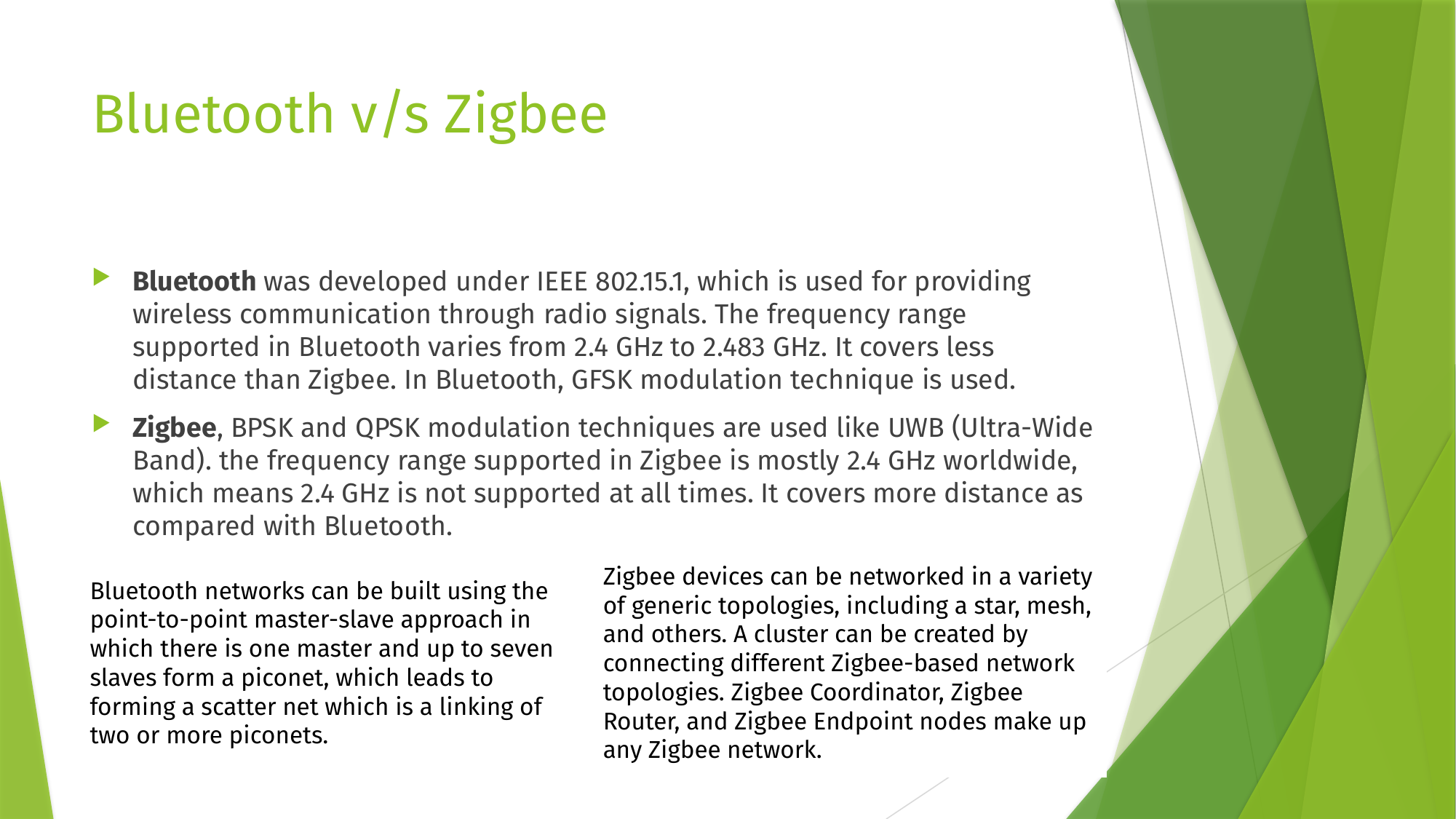

# Bluetooth v/s Zigbee
Bluetooth was developed under IEEE 802.15.1, which is used for providing wireless communication through radio signals. The frequency range supported in Bluetooth varies from 2.4 GHz to 2.483 GHz. It covers less distance than Zigbee. In Bluetooth, GFSK modulation technique is used.
Zigbee, BPSK and QPSK modulation techniques are used like UWB (Ultra-Wide Band). the frequency range supported in Zigbee is mostly 2.4 GHz worldwide, which means 2.4 GHz is not supported at all times. It covers more distance as compared with Bluetooth.

| Bluetooth networks can be built using the point-to-point master-slave approach in which there is one master and up to seven slaves form a piconet, which leads to forming a scatter net which is a linking of two or more piconets. | Zigbee devices can be networked in a variety of generic topologies, including a star, mesh, and others. A cluster can be created by connecting different Zigbee-based network topologies. Zigbee Coordinator, Zigbee Router, and Zigbee Endpoint nodes make up any Zigbee network. |
| --- | --- |